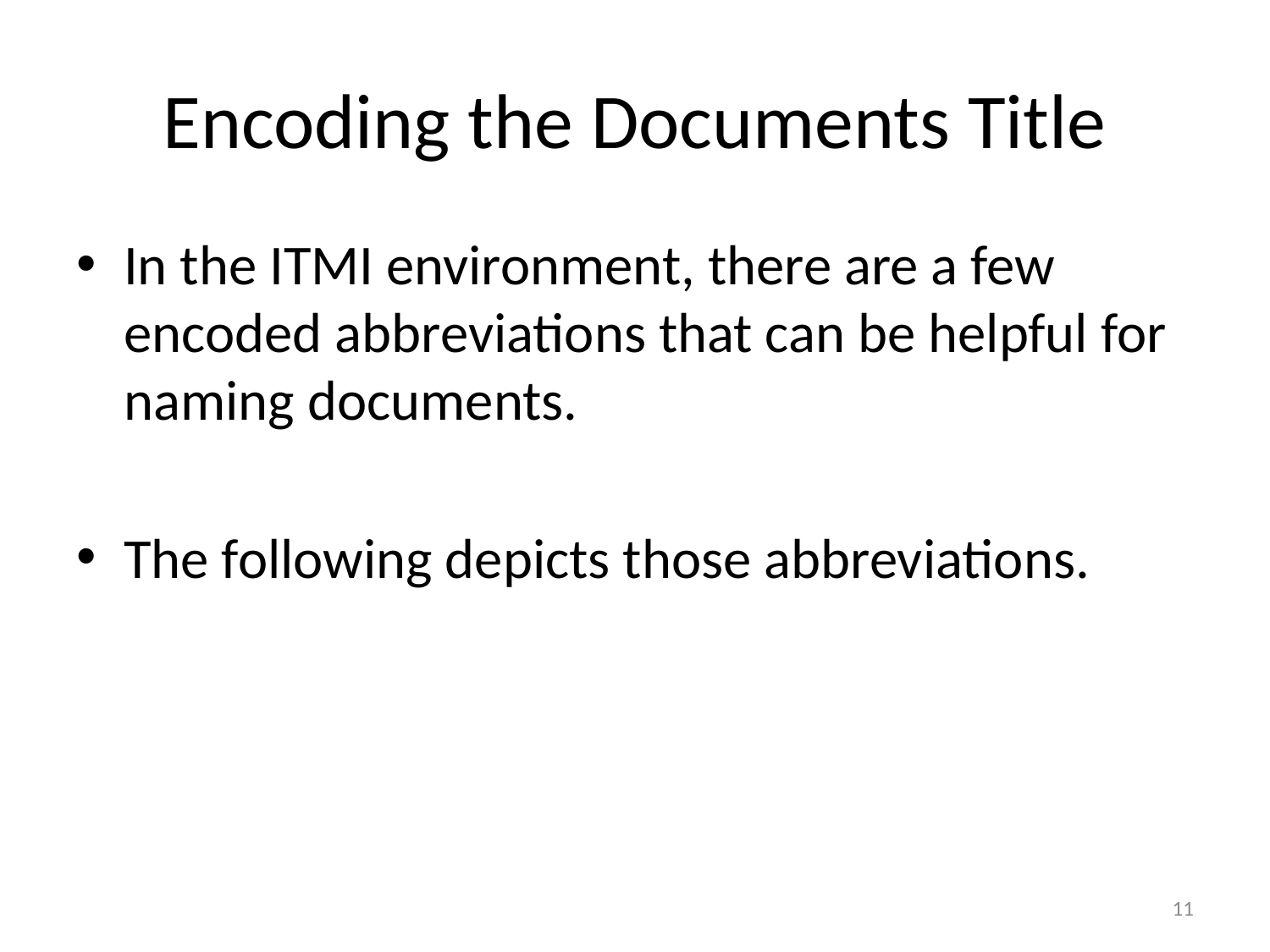

# Encoding the Documents Title
In the ITMI environment, there are a few encoded abbreviations that can be helpful for naming documents.

The following depicts those abbreviations.
11